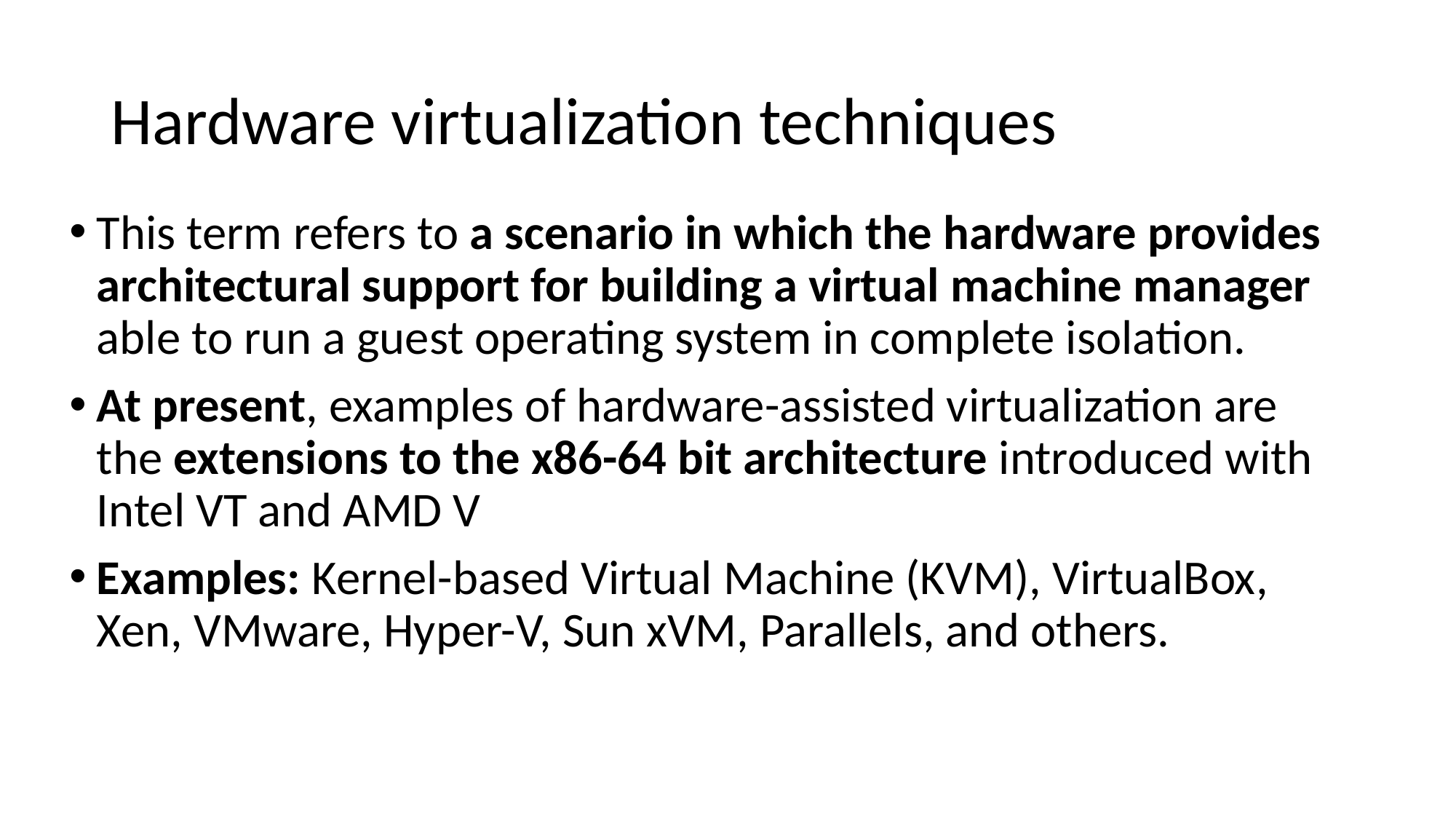

# Hardware virtualization techniques
This term refers to a scenario in which the hardware provides architectural support for building a virtual machine manager able to run a guest operating system in complete isolation.
At present, examples of hardware-assisted virtualization are the extensions to the x86-64 bit architecture introduced with Intel VT and AMD V
Examples: Kernel-based Virtual Machine (KVM), VirtualBox, Xen, VMware, Hyper-V, Sun xVM, Parallels, and others.